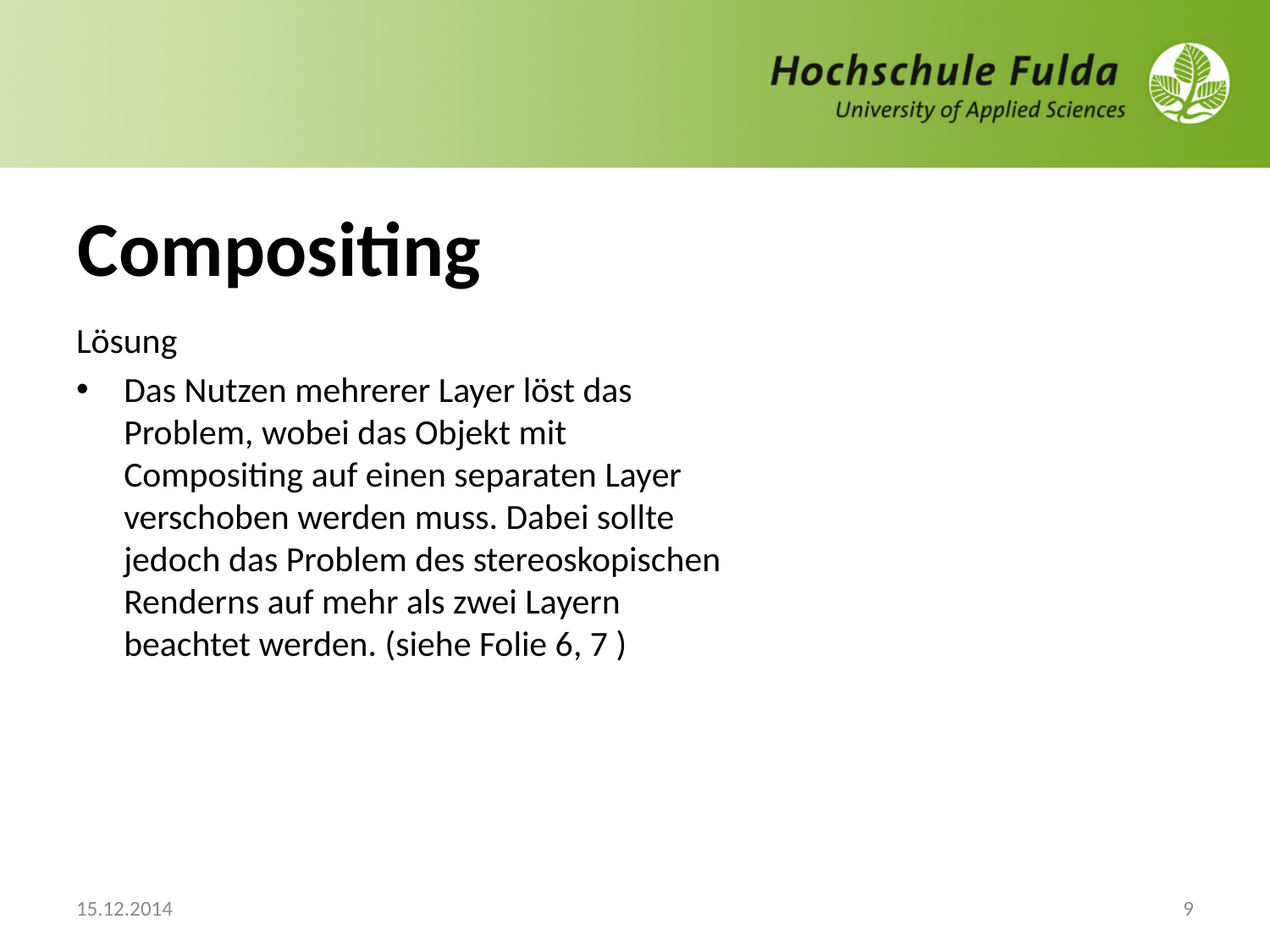

# Compositing
Lösung
Das Nutzen mehrerer Layer löst das Problem, wobei das Objekt mit Compositing auf einen separaten Layer verschoben werden muss. Dabei sollte jedoch das Problem des stereoskopischen Renderns auf mehr als zwei Layern beachtet werden. (siehe Folie 6, 7 )
15.12.2014
9